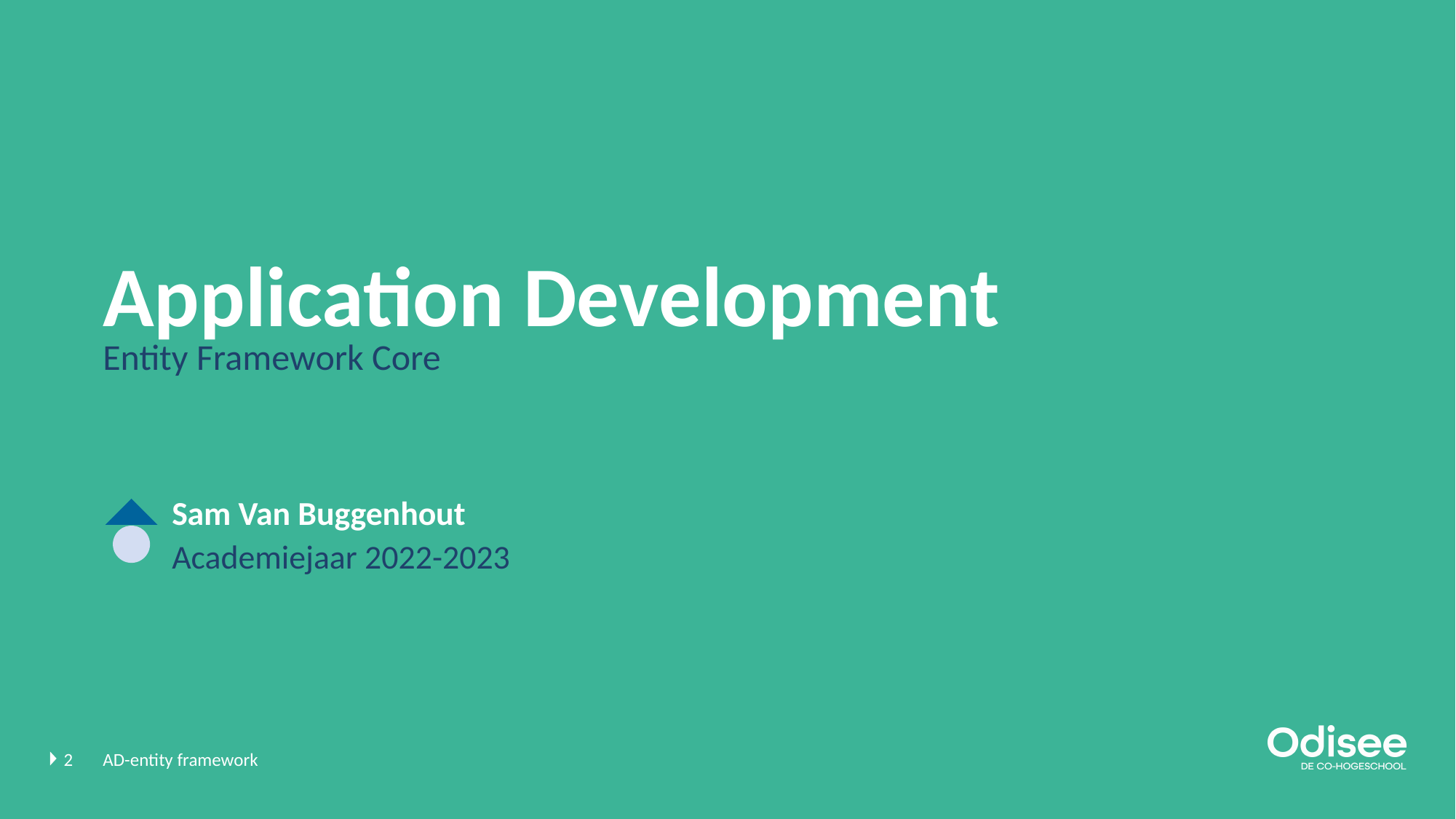

# Application Development
Entity Framework Core
Sam Van Buggenhout
Academiejaar 2022-2023
2
AD-entity framework